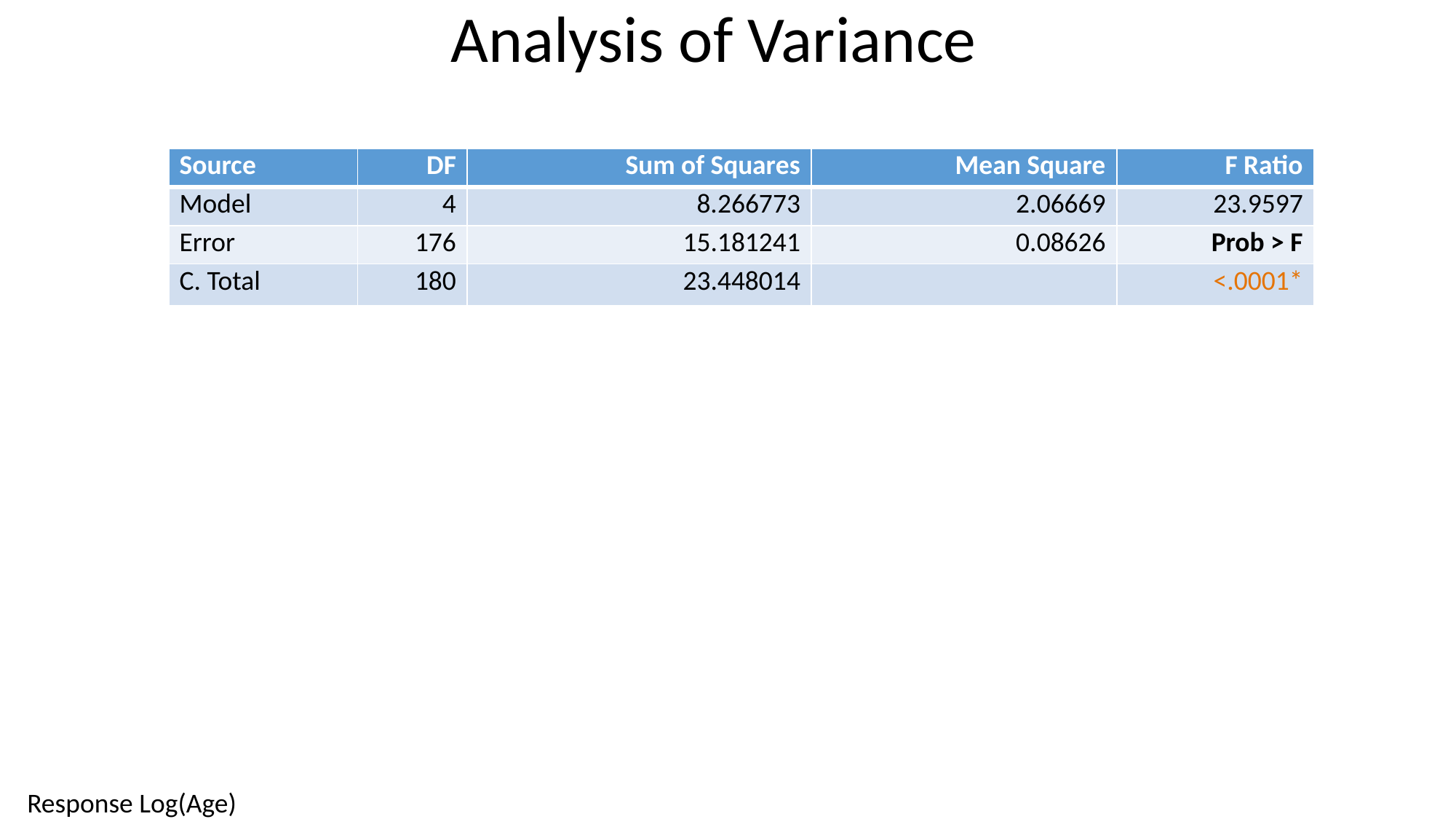

# Analysis of Variance
| Source | DF | Sum of Squares | Mean Square | F Ratio |
| --- | --- | --- | --- | --- |
| Model | 4 | 8.266773 | 2.06669 | 23.9597 |
| Error | 176 | 15.181241 | 0.08626 | Prob > F |
| C. Total | 180 | 23.448014 |  | <.0001\* |
Response Log(Age)